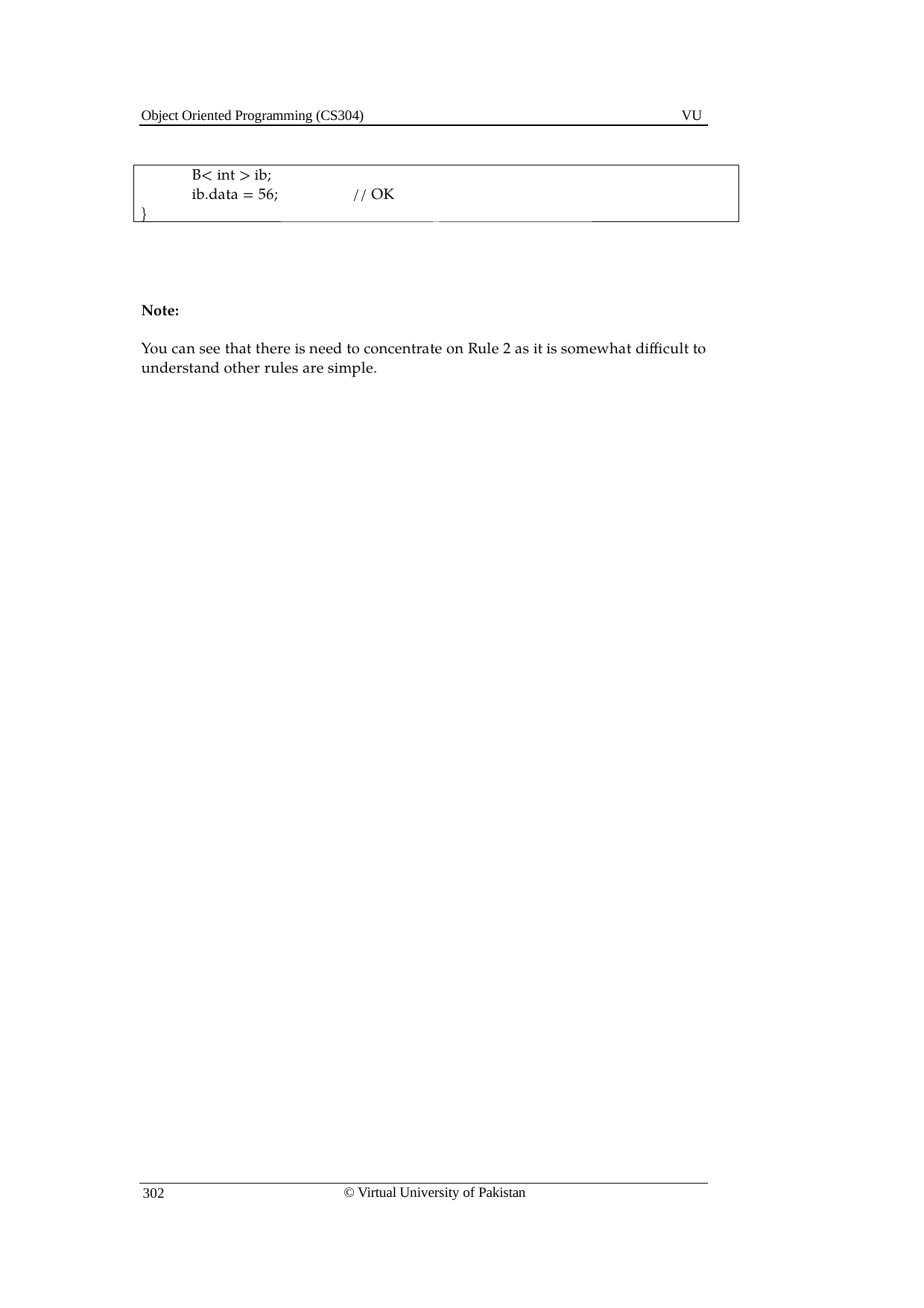

Object Oriented Programming (CS304)
VU

B< int > ib;
ib.data = 56;	// OK
}
Note:

You can see that there is need to concentrate on Rule 2 as it is somewhat difficult to  understand other rules are simple.
© Virtual University of Pakistan

302